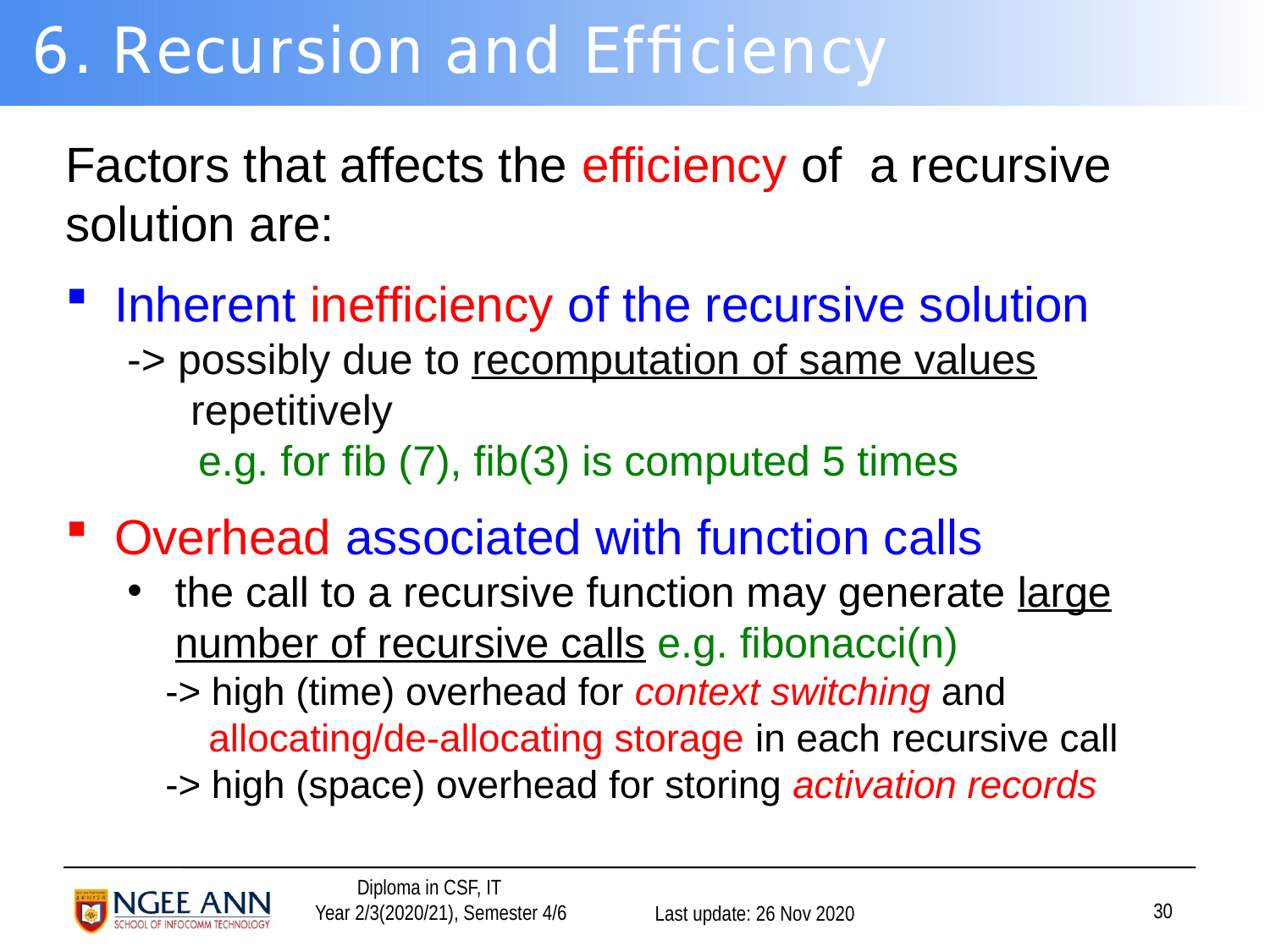

# 6. Recursion and Efficiency
Factors that affects the efficiency of  a recursive solution are:

Inherent inefficiency of the recursive solution
-> possibly due to recomputation of same values repetitively
      e.g. for fib (7), fib(3) is computed 5 times

Overhead associated with function calls
the call to a recursive function may generate large number of recursive calls e.g. fibonacci(n)
-> high (time) overhead for context switching and
    allocating/de-allocating storage in each recursive call
-> high (space) overhead for storing activation records